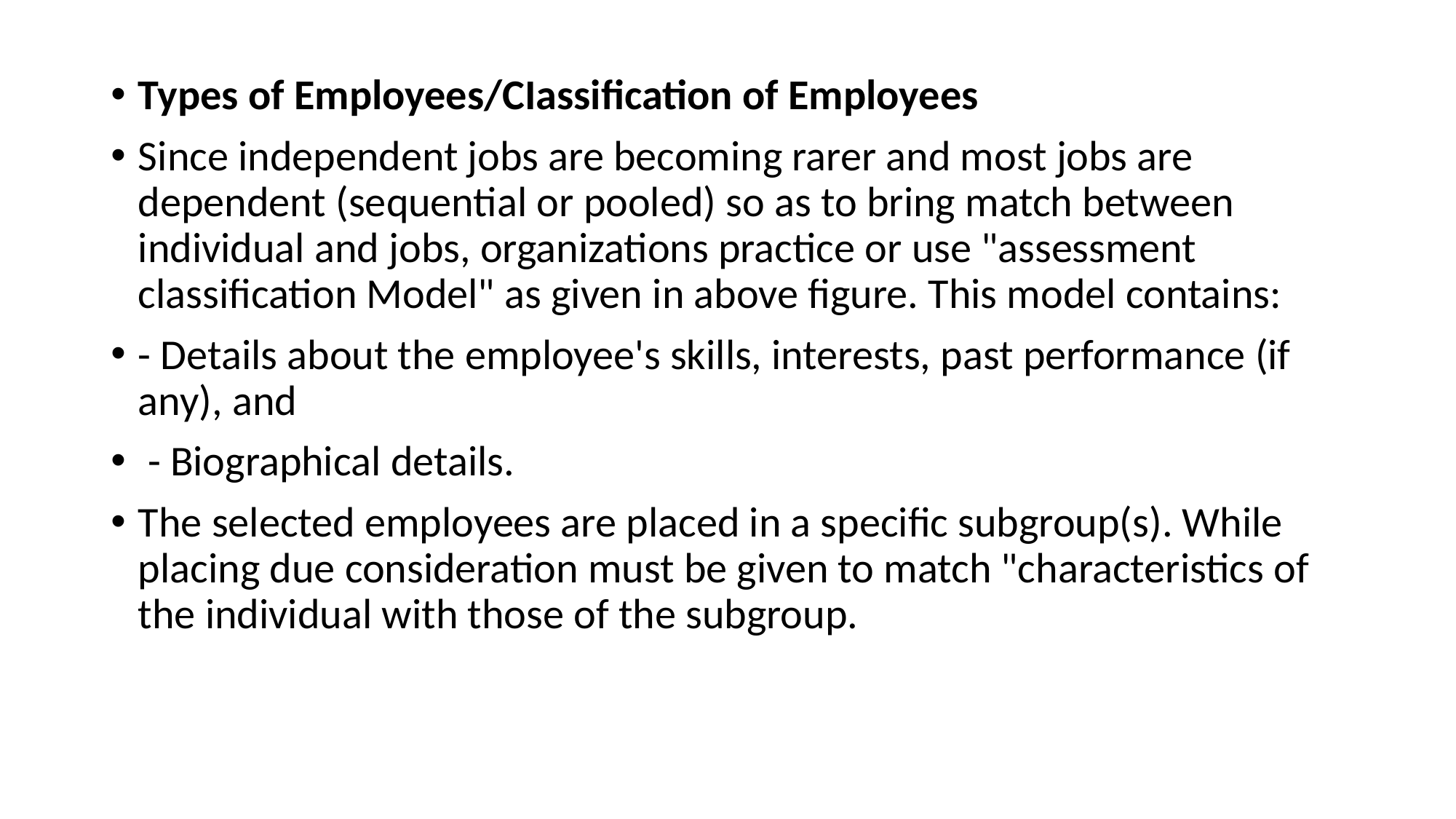

Types of Employees/CIassification of Employees
Since independent jobs are becoming rarer and most jobs are dependent (sequential or pooled) so as to bring match between individual and jobs, organizations practice or use "assessment classification Model" as given in above figure. This model contains:
- Details about the employee's skills, interests, past performance (if any), and
 - Biographical details.
The selected employees are placed in a specific subgroup(s). While placing due consideration must be given to match "characteristics of the individual with those of the subgroup.